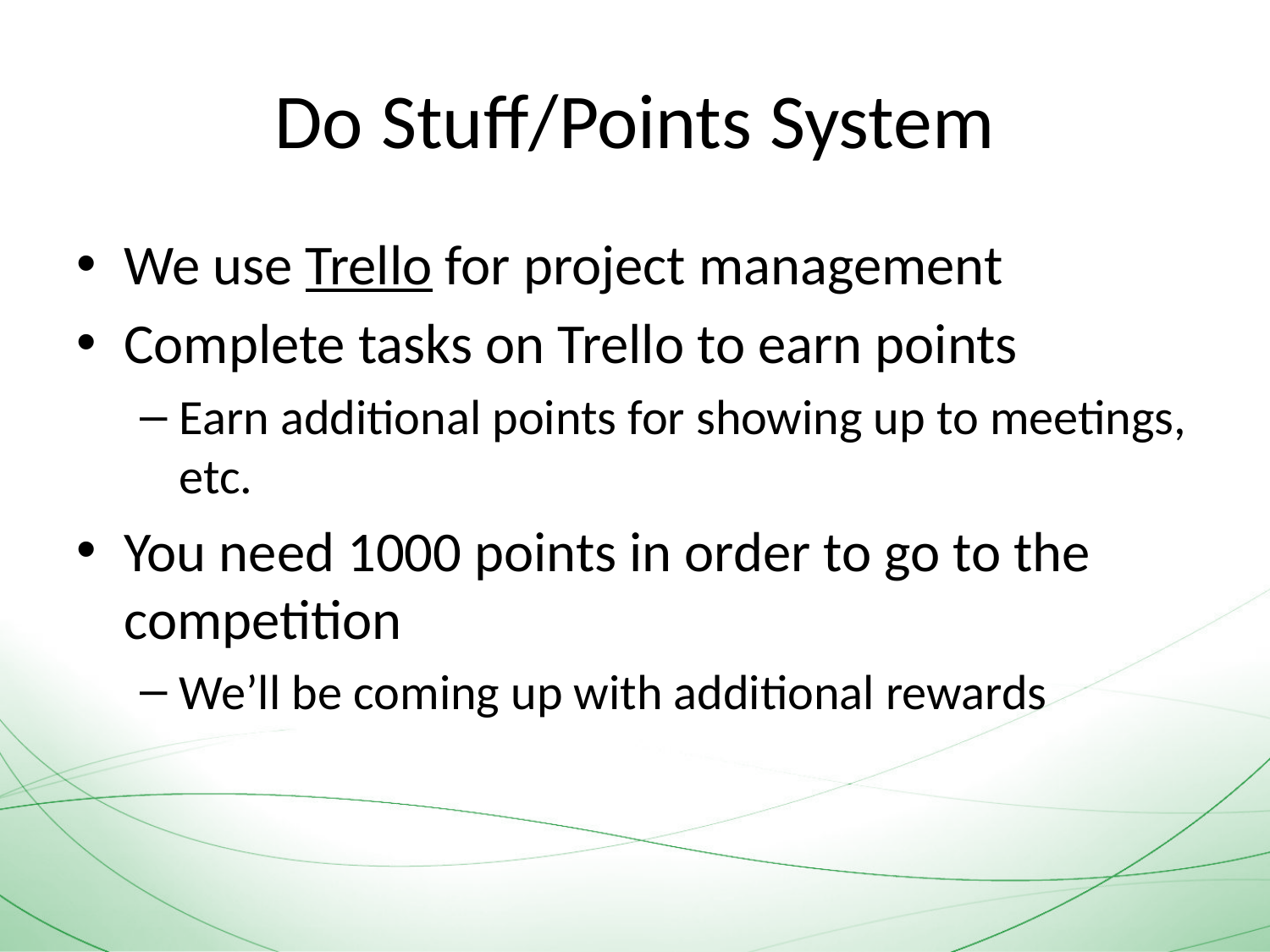

# Do Stuff/Points System
We use Trello for project management
Complete tasks on Trello to earn points
Earn additional points for showing up to meetings, etc.
You need 1000 points in order to go to the competition
We’ll be coming up with additional rewards